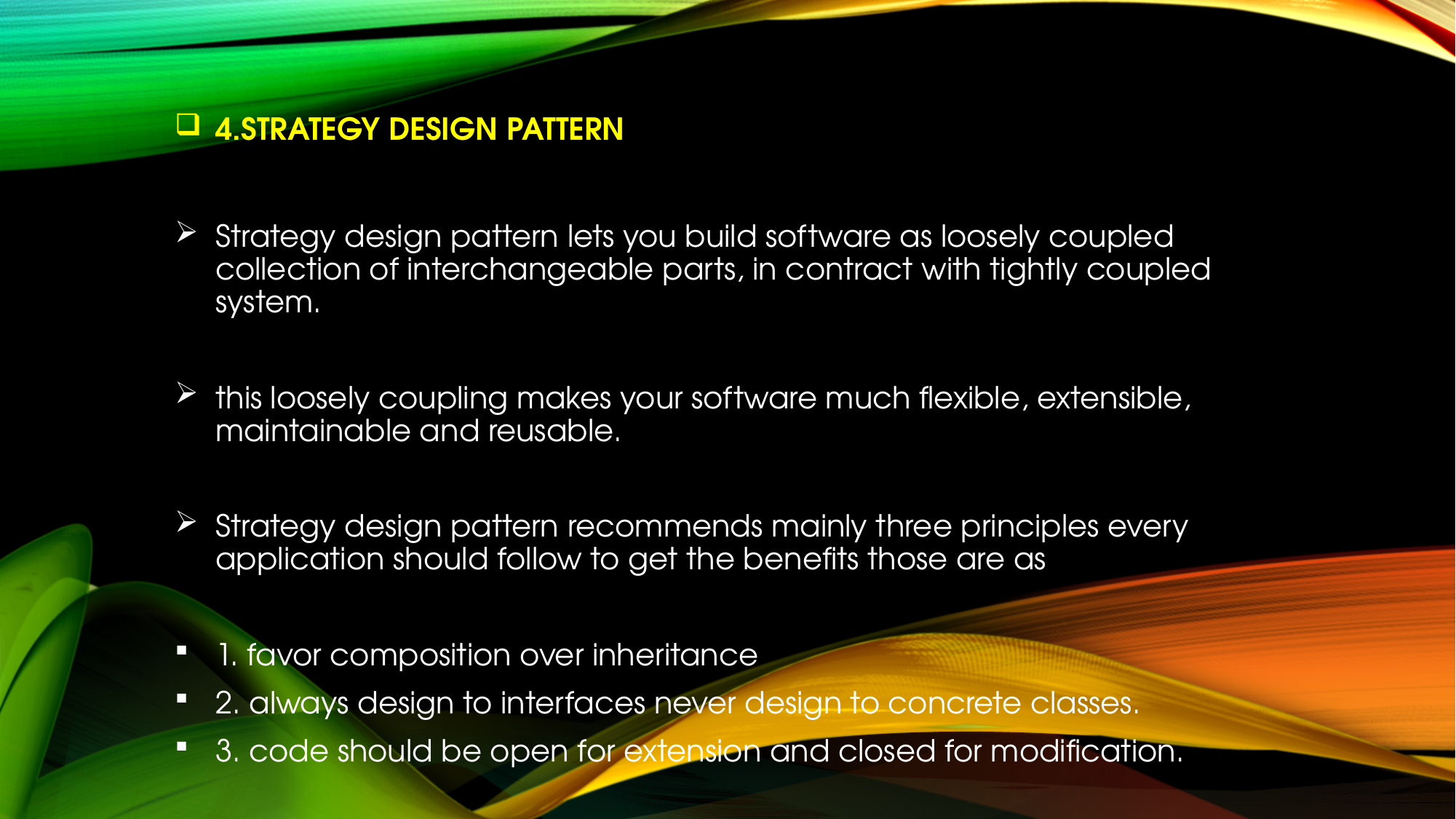

# 4.Strategy Design pattern
Strategy design pattern lets you build software as loosely coupled collection of interchangeable parts, in contract with tightly coupled system.

this loosely coupling makes your software much flexible, extensible, maintainable and reusable.

Strategy design pattern recommends mainly three principles every application should follow to get the benefits those are as

1. favor composition over inheritance
2. always design to interfaces never design to concrete classes.
3. code should be open for extension and closed for modification.